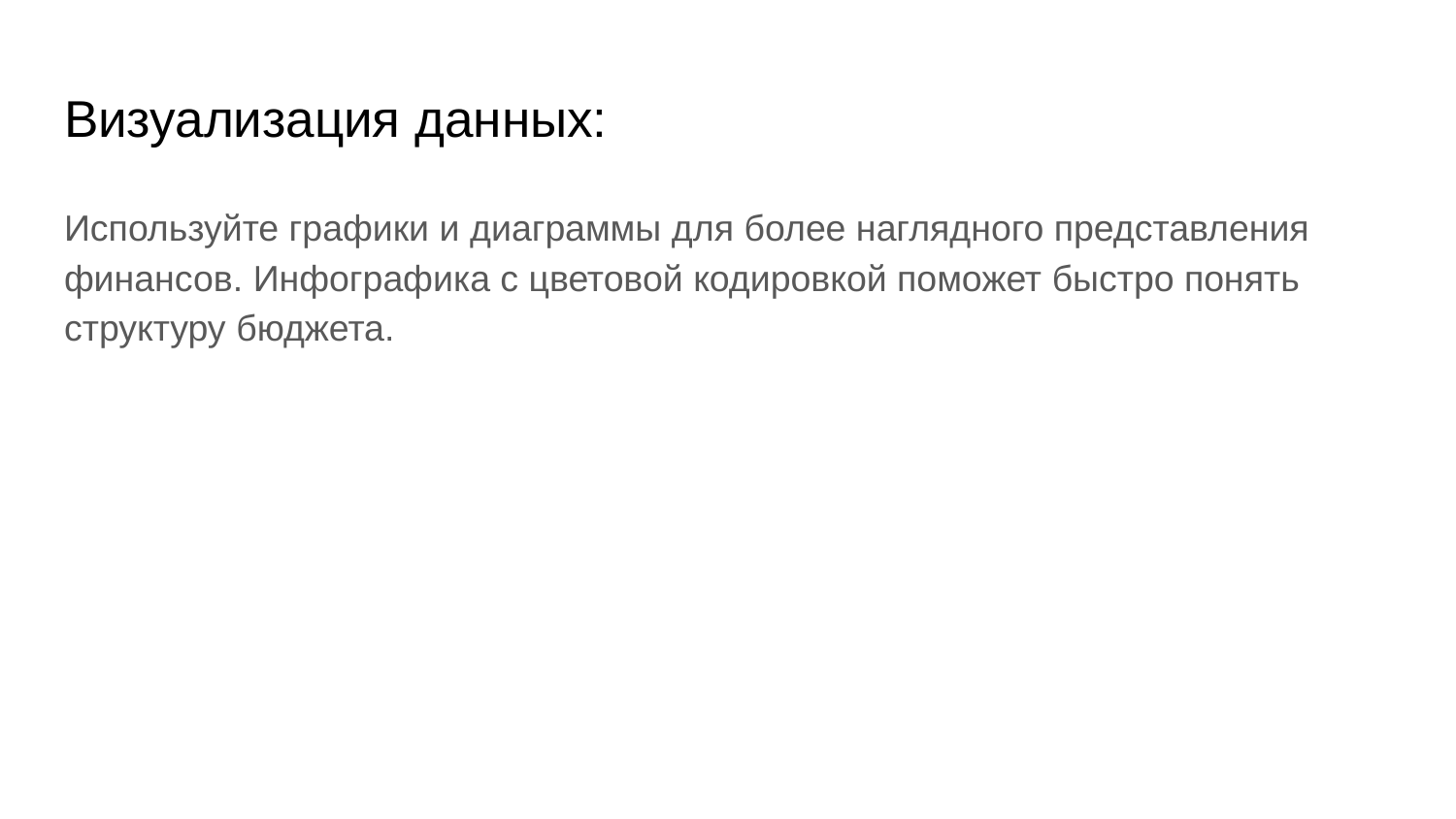

# Визуализация данных:
Используйте графики и диаграммы для более наглядного представления финансов. Инфографика с цветовой кодировкой поможет быстро понять структуру бюджета.